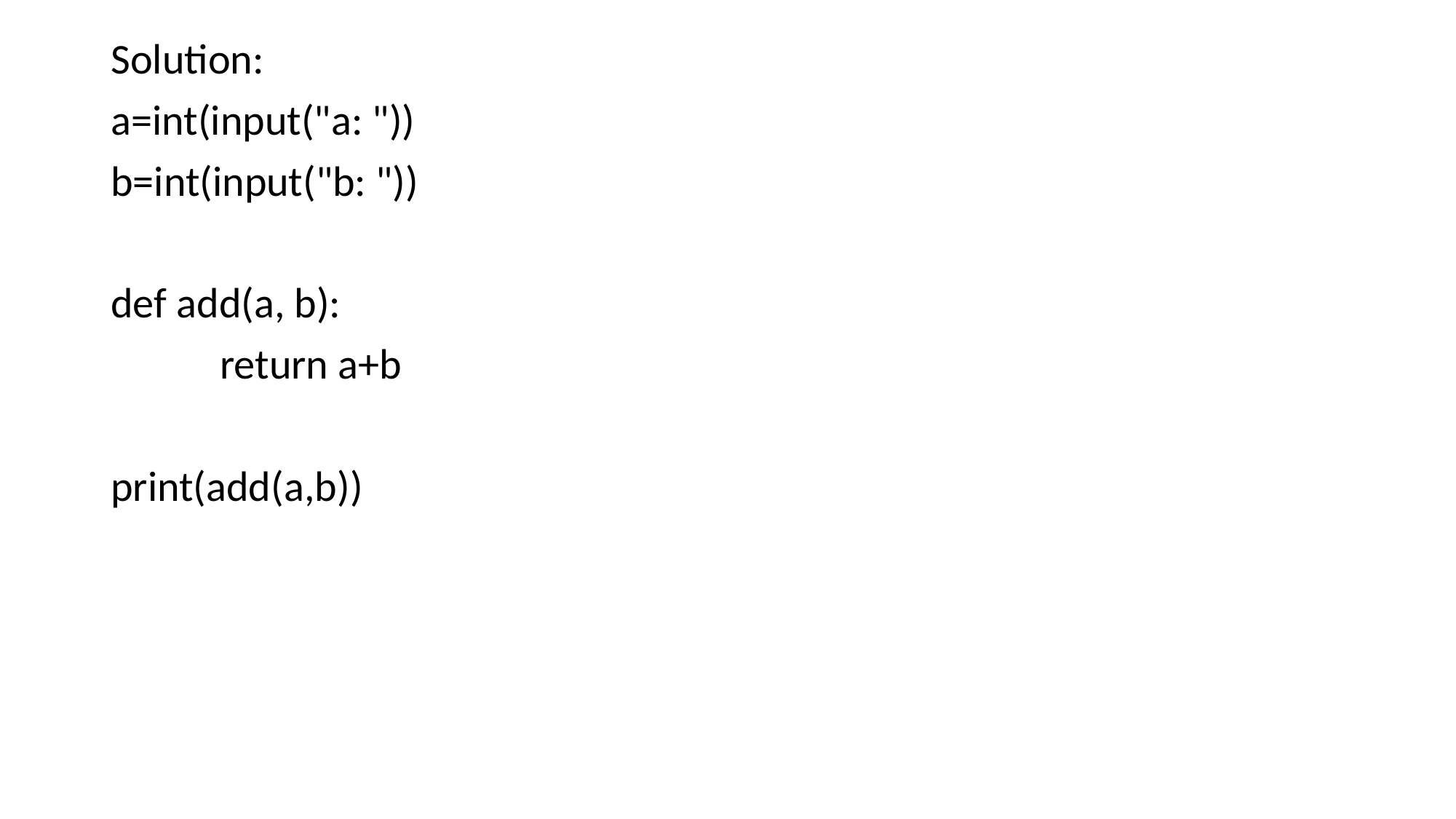

Solution:
a=int(input("a: "))
b=int(input("b: "))

def add(a, b):
	return a+b

print(add(a,b))